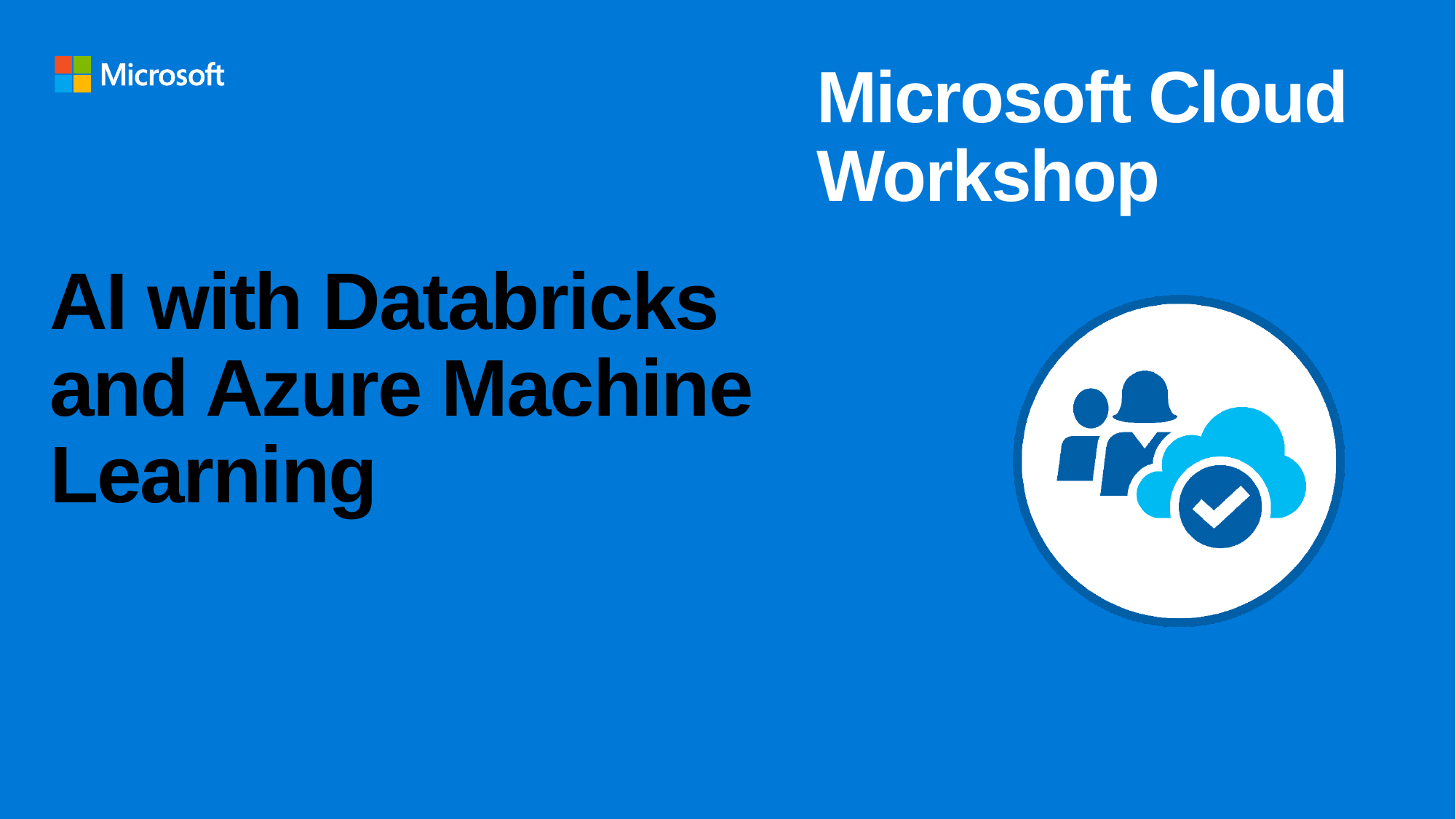

# AI with Databricks and Azure Machine Learning